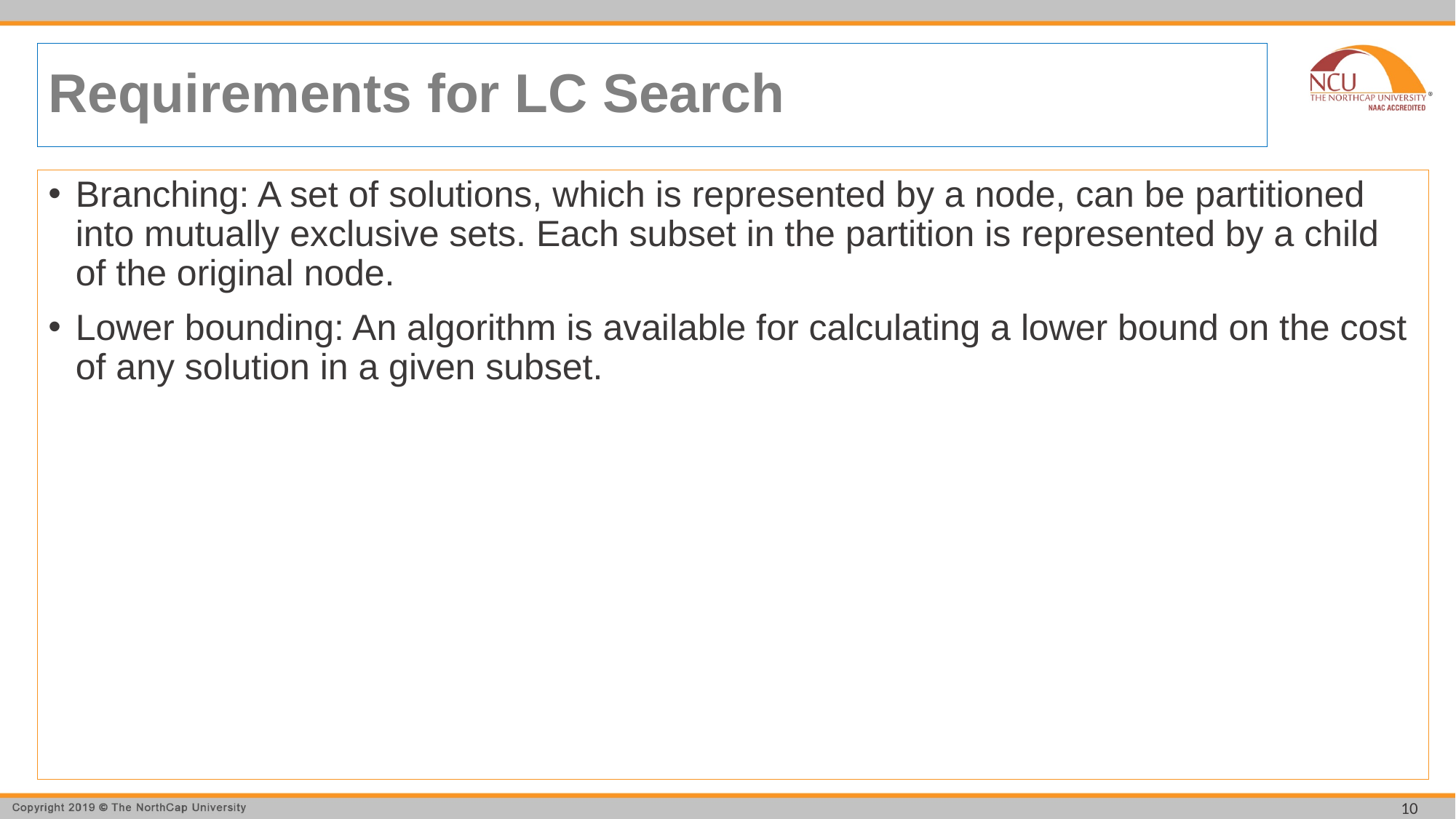

# Requirements for LC Search
Branching: A set of solutions, which is represented by a node, can be partitioned into mutually exclusive sets. Each subset in the partition is represented by a child of the original node.
Lower bounding: An algorithm is available for calculating a lower bound on the cost of any solution in a given subset.
10